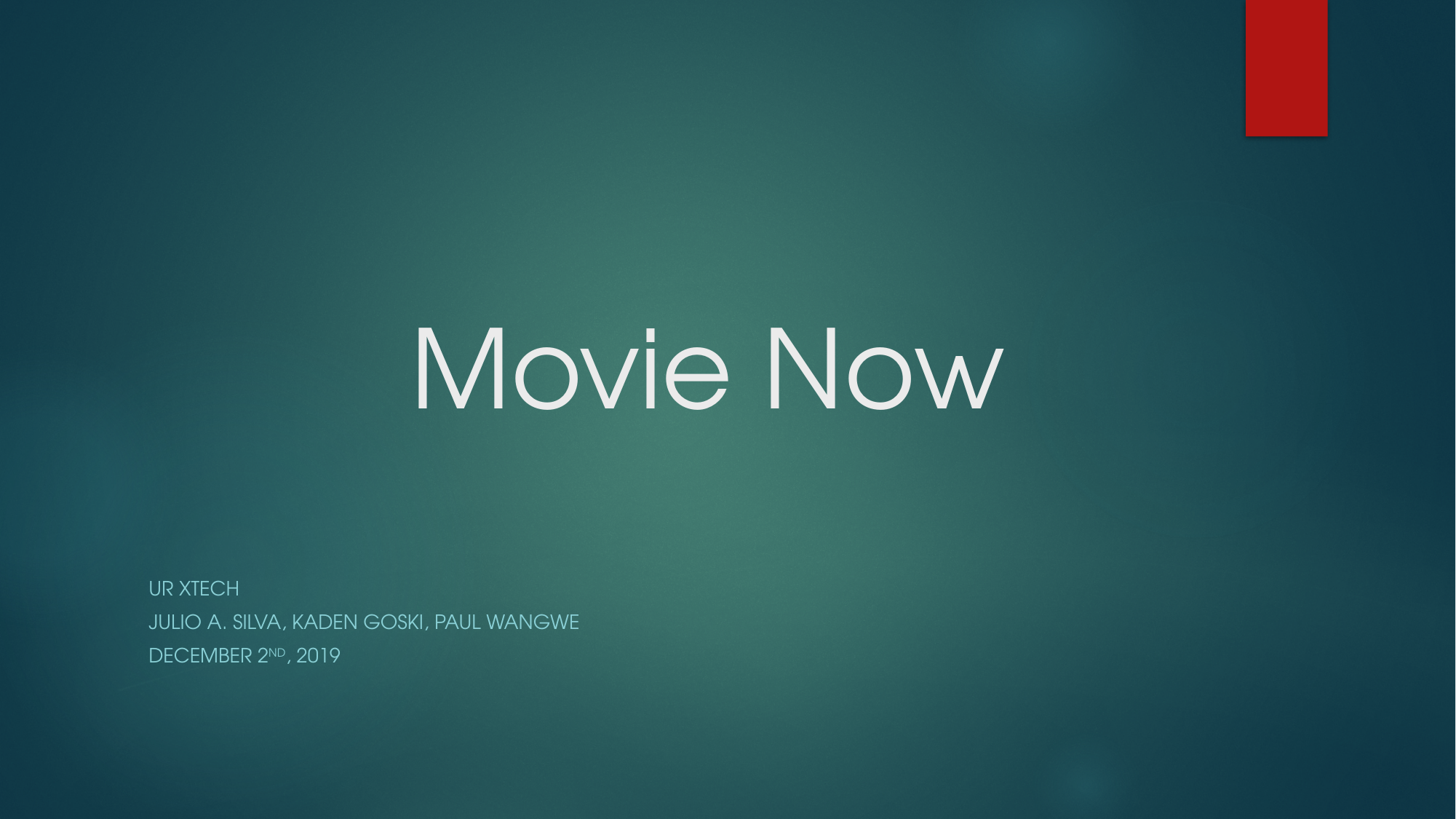

# Movie Now
UR Xtech
Julio A. Silva, Kaden Goski, Paul Wangwe
December 2nd, 2019